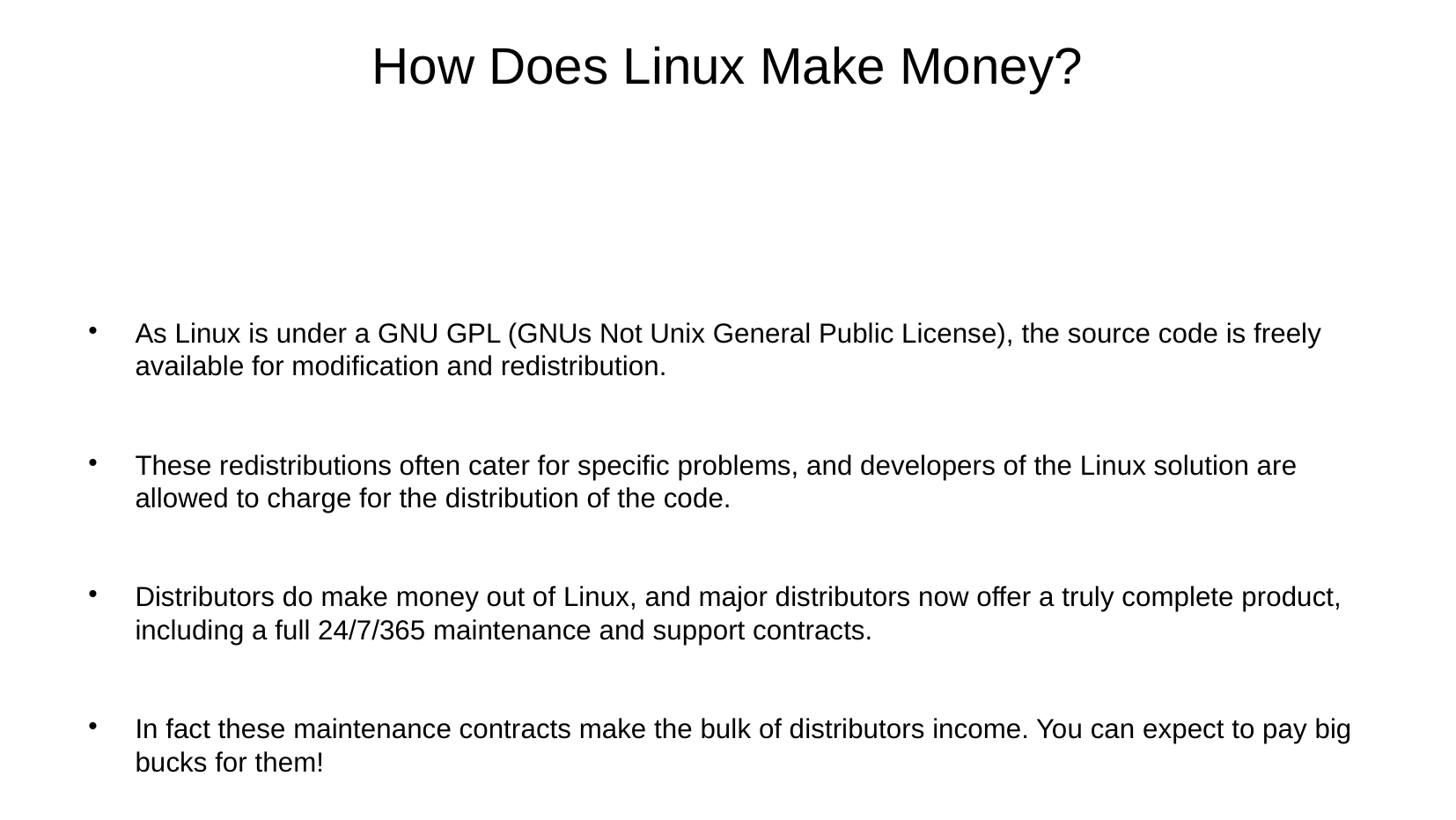

How Does Linux Make Money?

As Linux is under a GNU GPL (GNUs Not Unix General Public License), the source code is freely available for modification and redistribution.

These redistributions often cater for specific problems, and developers of the Linux solution are allowed to charge for the distribution of the code.

Distributors do make money out of Linux, and major distributors now offer a truly complete product, including a full 24/7/365 maintenance and support contracts.

In fact these maintenance contracts make the bulk of distributors income. You can expect to pay big bucks for them!